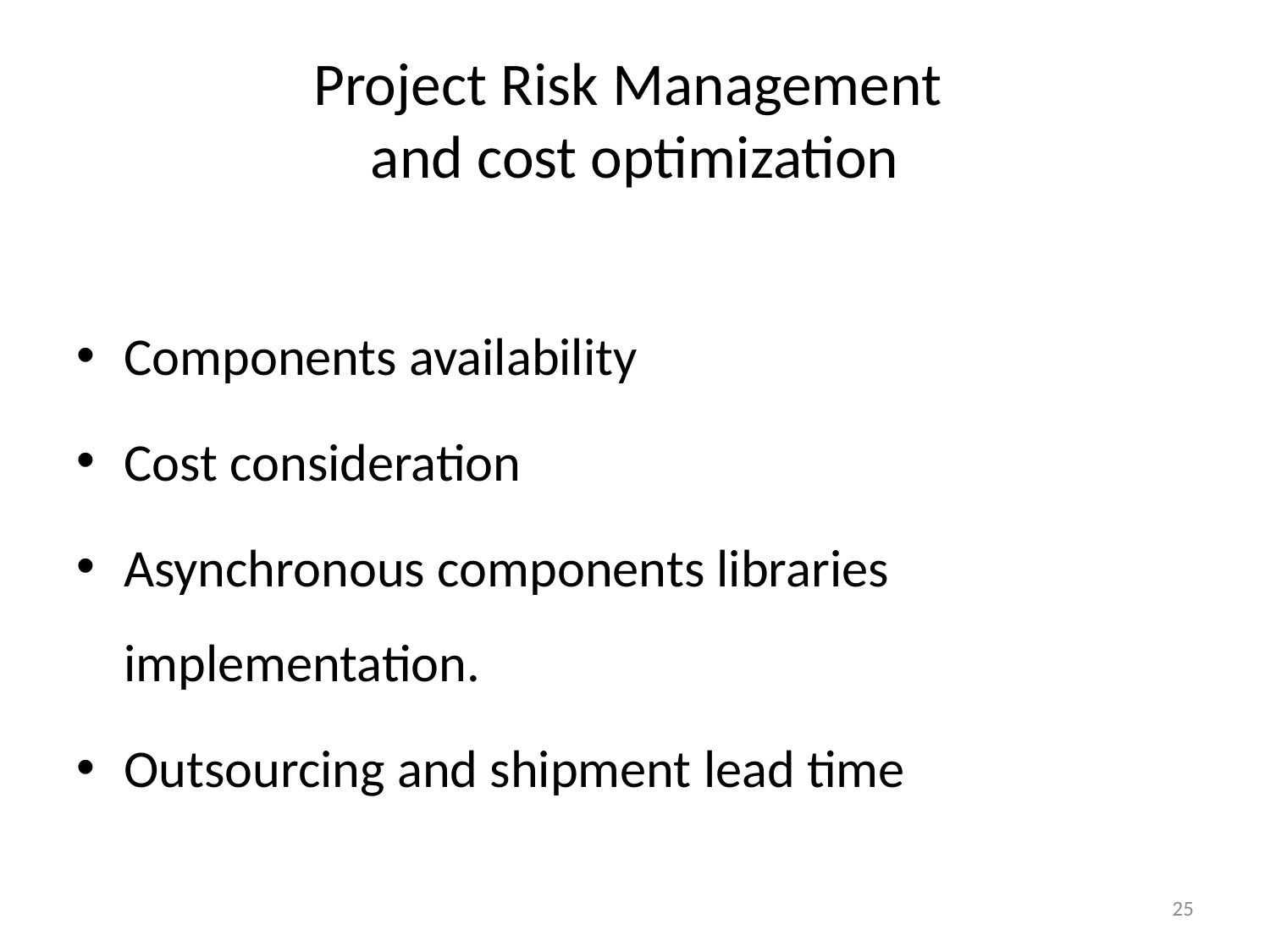

# Project Risk Management and cost optimization
Components availability
Cost consideration
Asynchronous components libraries implementation.
Outsourcing and shipment lead time

25